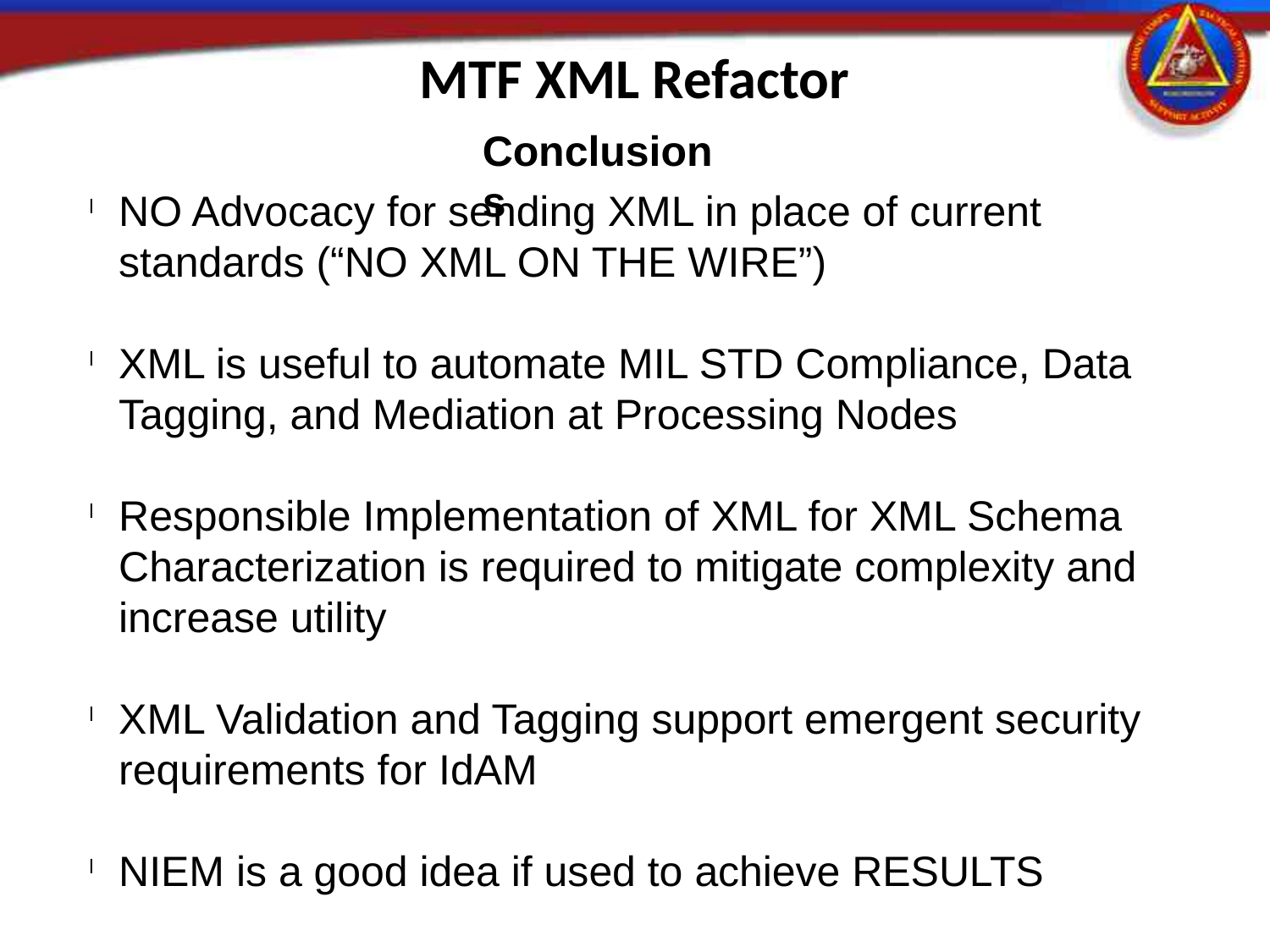

MTF XML Refactor
Conclusions
NO Advocacy for sending XML in place of current standards (“NO XML ON THE WIRE”)

XML is useful to automate MIL STD Compliance, Data Tagging, and Mediation at Processing Nodes

Responsible Implementation of XML for XML Schema Characterization is required to mitigate complexity and increase utility

XML Validation and Tagging support emergent security requirements for IdAM

NIEM is a good idea if used to achieve RESULTS